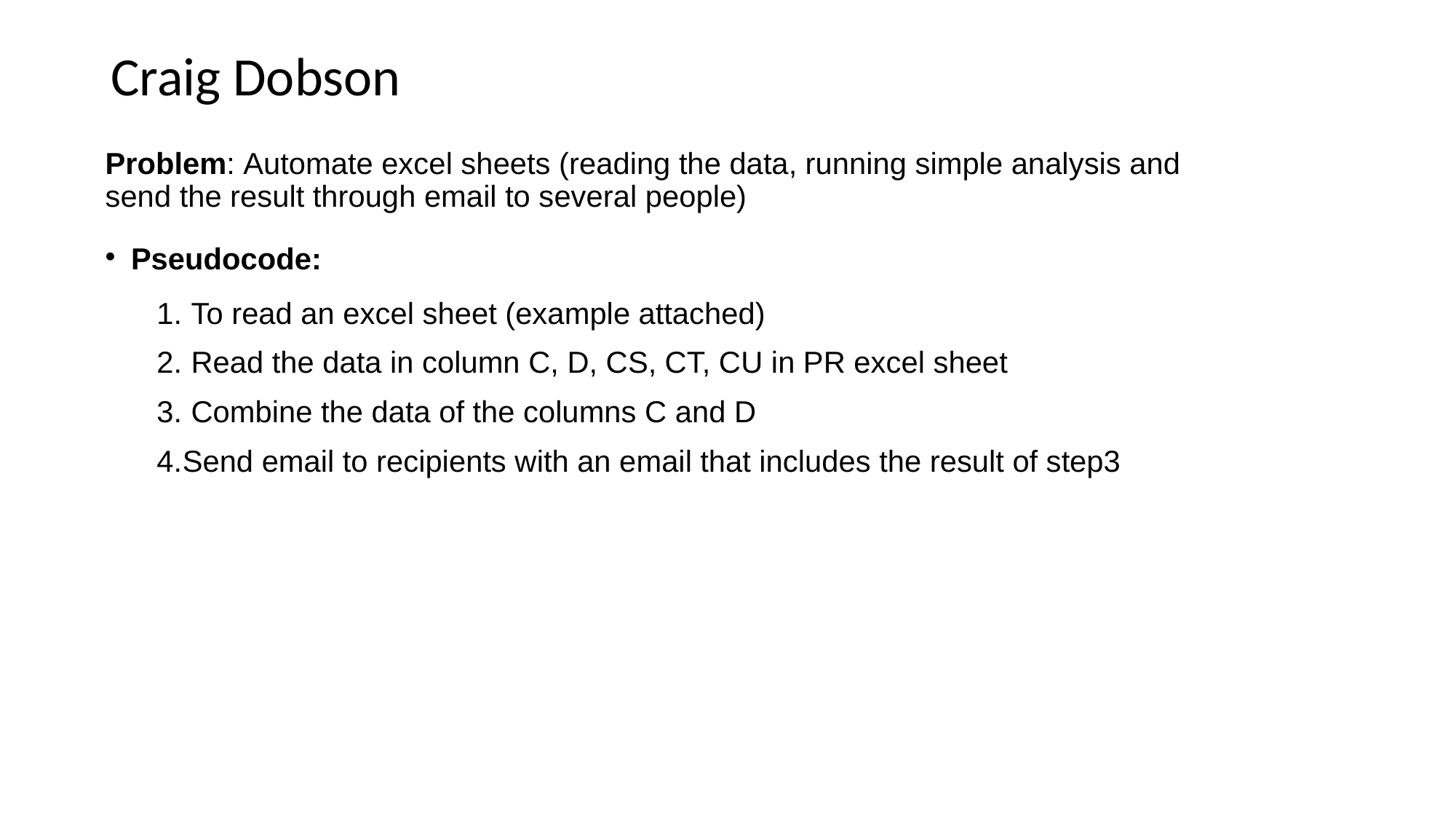

Craig Dobson
Problem: Automate excel sheets (reading the data, running simple analysis and send the result through email to several people)
Pseudocode:
 To read an excel sheet (example attached)
 Read the data in column C, D, CS, CT, CU in PR excel sheet
 Combine the data of the columns C and D
Send email to recipients with an email that includes the result of step3